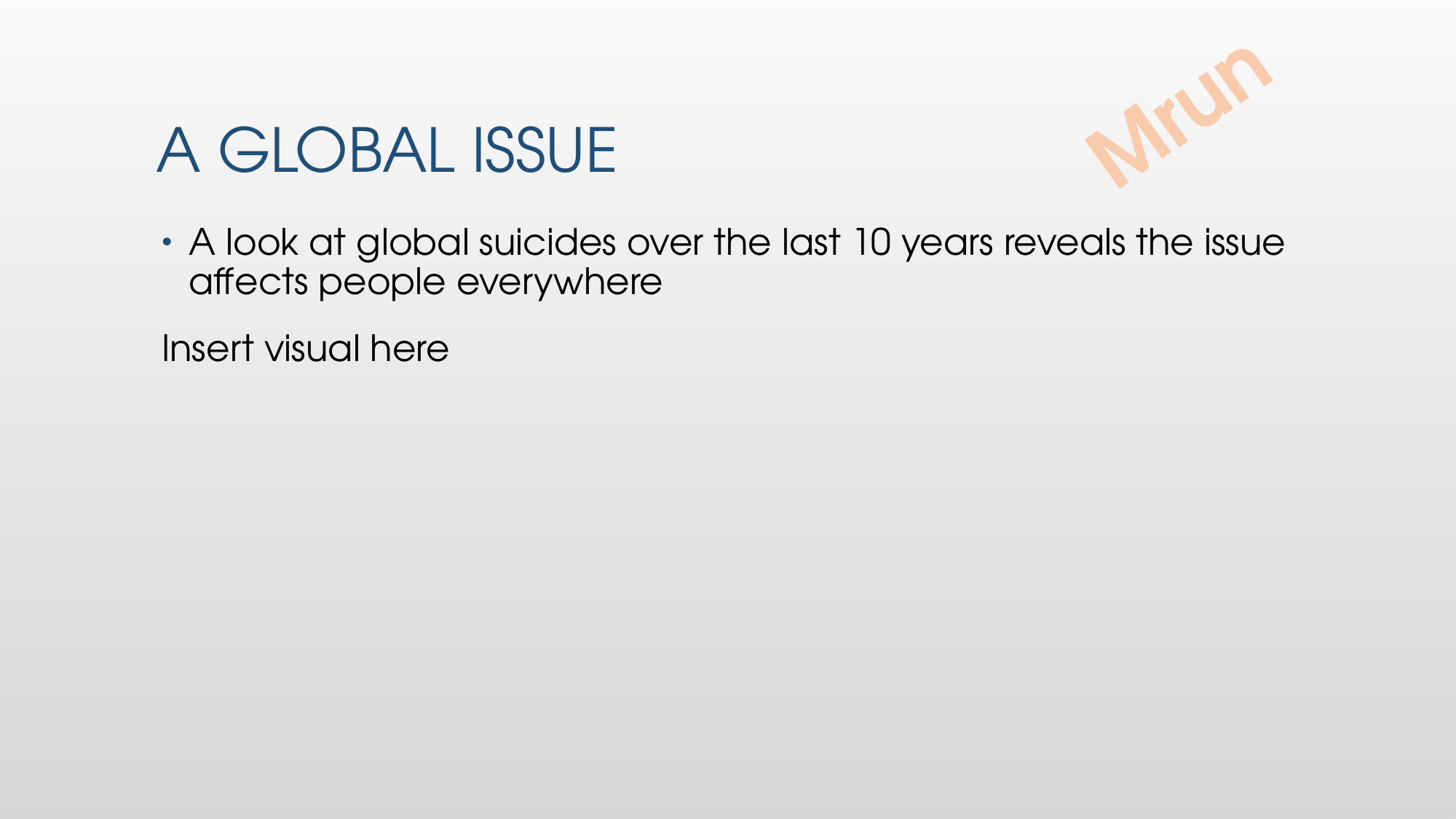

# A global issue
Mrun
A look at global suicides over the last 10 years reveals the issue affects people everywhere
Insert visual here